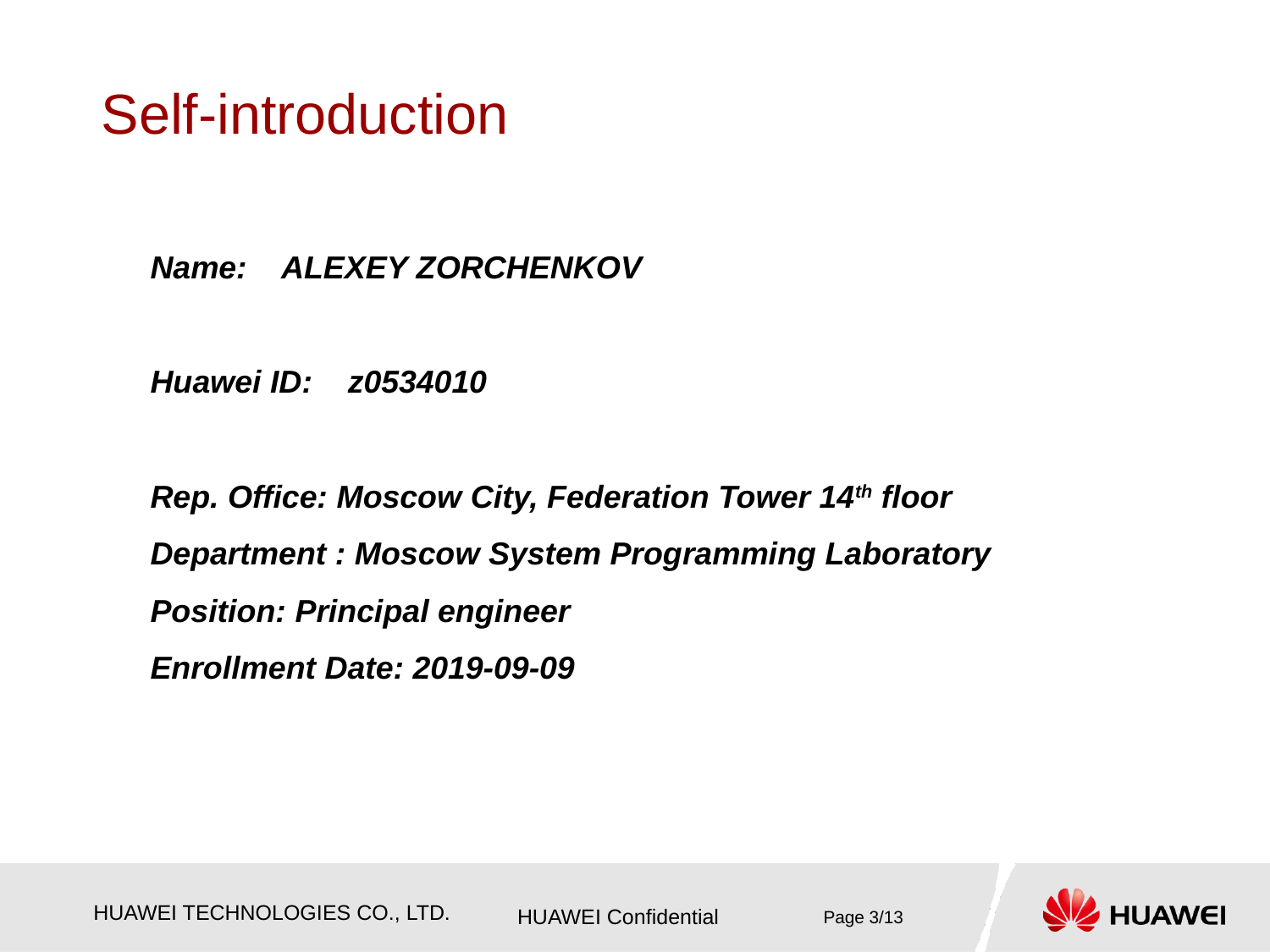

# Self-introduction
Name:    ALEXEY ZORCHENKOV
Huawei ID:    z0534010

Rep. Office: Moscow City, Federation Tower 14th floor
Department : Moscow System Programming Laboratory
Position: Principal engineer
Enrollment Date: 2019-09-09

Page 3/13